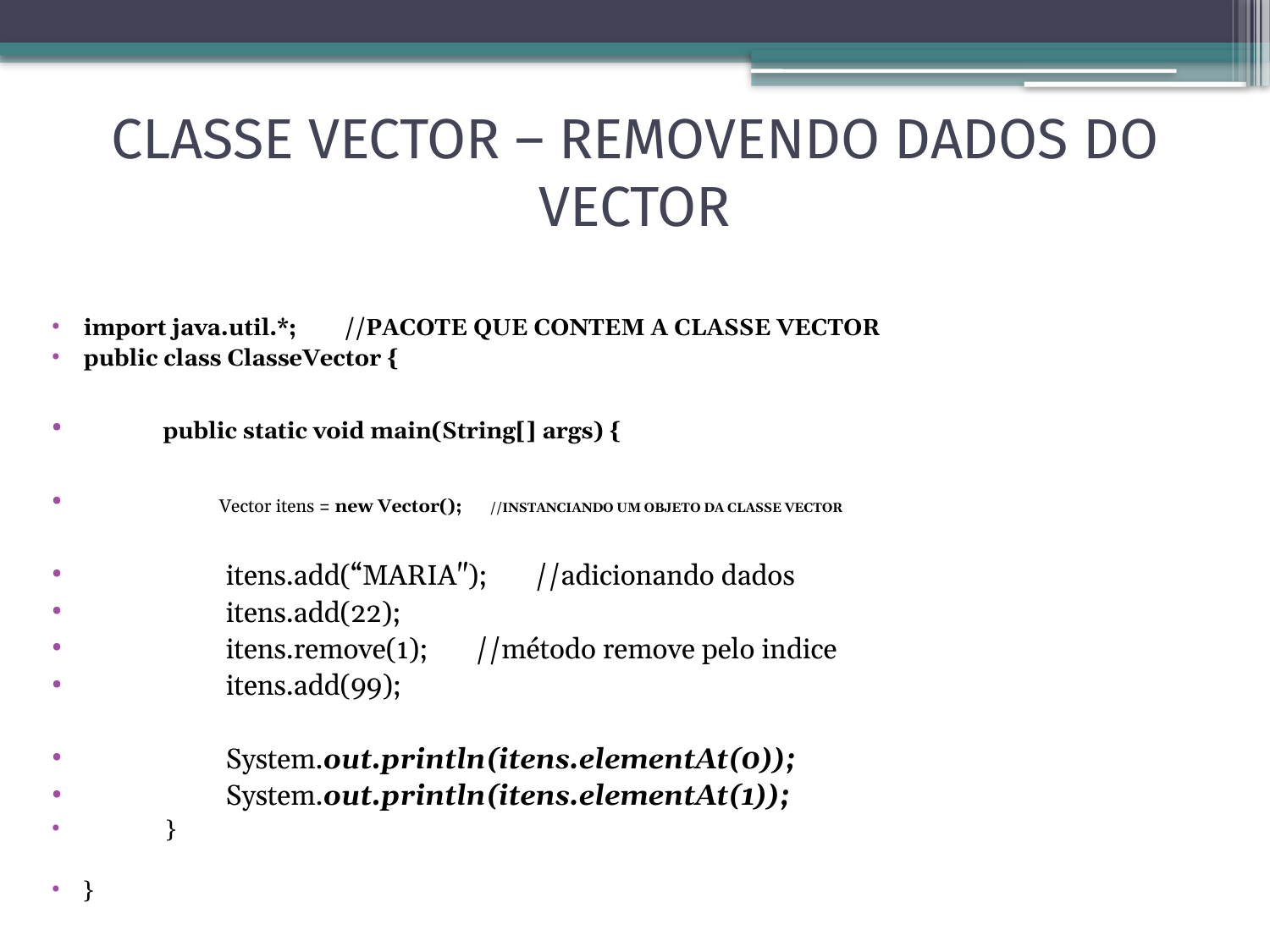

# CLASSE VECTOR – REMOVENDO DADOS DO VECTOR
import java.util.*;        //PACOTE QUE CONTEM A CLASSE VECTOR
public class ClasseVector {

           public static void main(String[] args) {

                    Vector itens = new Vector();      //INSTANCIANDO UM OBJETO DA CLASSE VECTOR

                     itens.add(“MARIA");       //adicionando dados
                     itens.add(22);
                     itens.remove(1);       //método remove pelo indice
                     itens.add(99);

                     System.out.println(itens.elementAt(0));
                     System.out.println(itens.elementAt(1));
               }

}